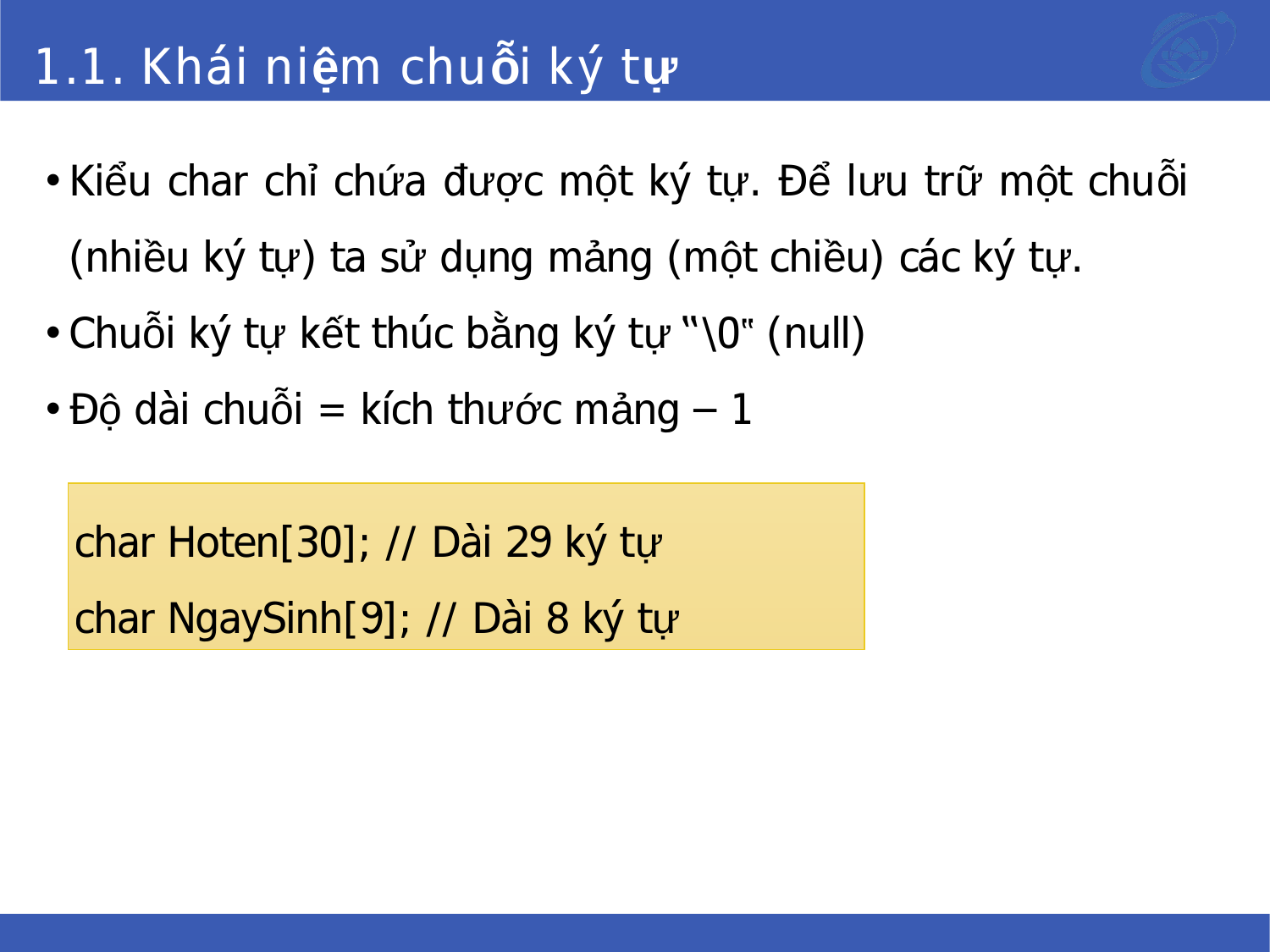

# 1.1. Khái niệm chuỗi ký tự
Kiểu char chỉ chứa được một ký tự. Để lưu trữ một chuỗi (nhiều ký tự) ta sử dụng mảng (một chiều) các ký tự.
Chuỗi ký tự kết thúc bằng ký tự “\0‟ (null)
Độ dài chuỗi = kích thước mảng – 1

char Hoten[30]; // Dài 29 ký tự
char NgaySinh[9]; // Dài 8 ký tự
4